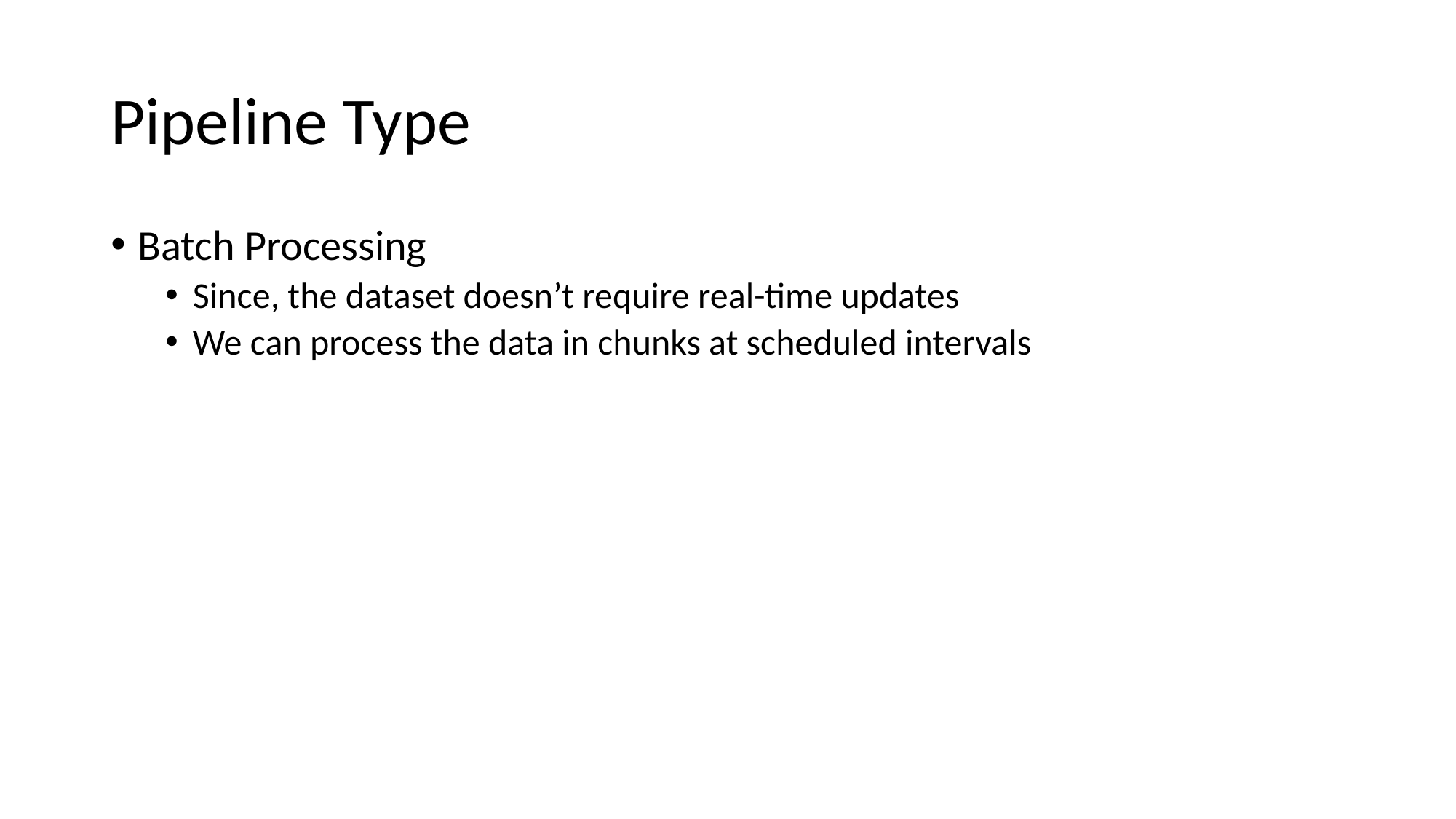

# Pipeline Type
Batch Processing
Since, the dataset doesn’t require real-time updates
We can process the data in chunks at scheduled intervals